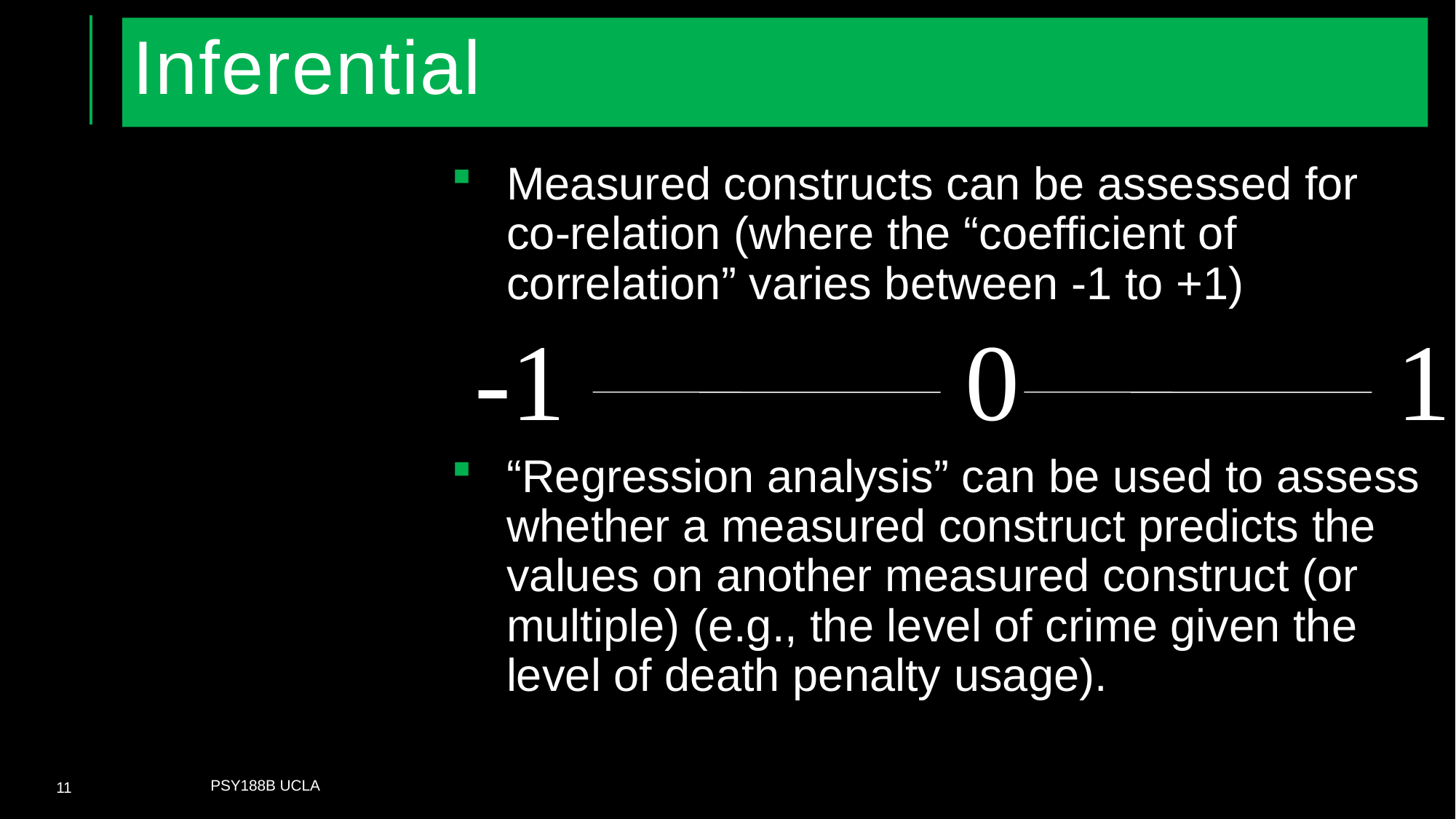

# Inferential
Measured constructs can be assessed for  co-relation (where the “coefficient of correlation” varies between -1 to +1)

“Regression analysis” can be used to assess whether a measured construct predicts the values on another measured construct (or multiple) (e.g., the level of crime given the level of death penalty usage).
-1
0
1

Psy188B UCLA
11